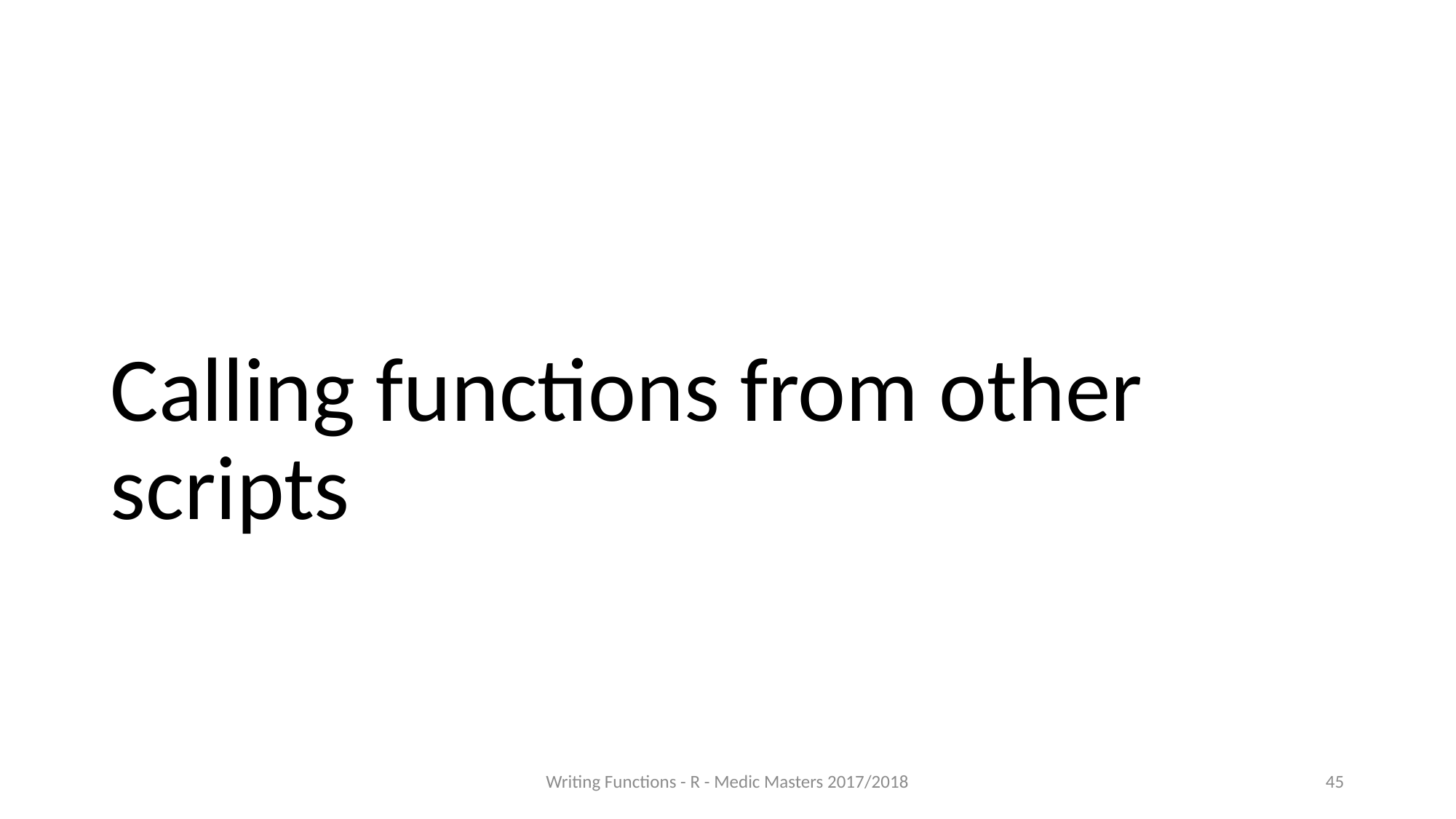

# Calling functions from other scripts

Writing Functions - R - Medic Masters 2017/2018
45